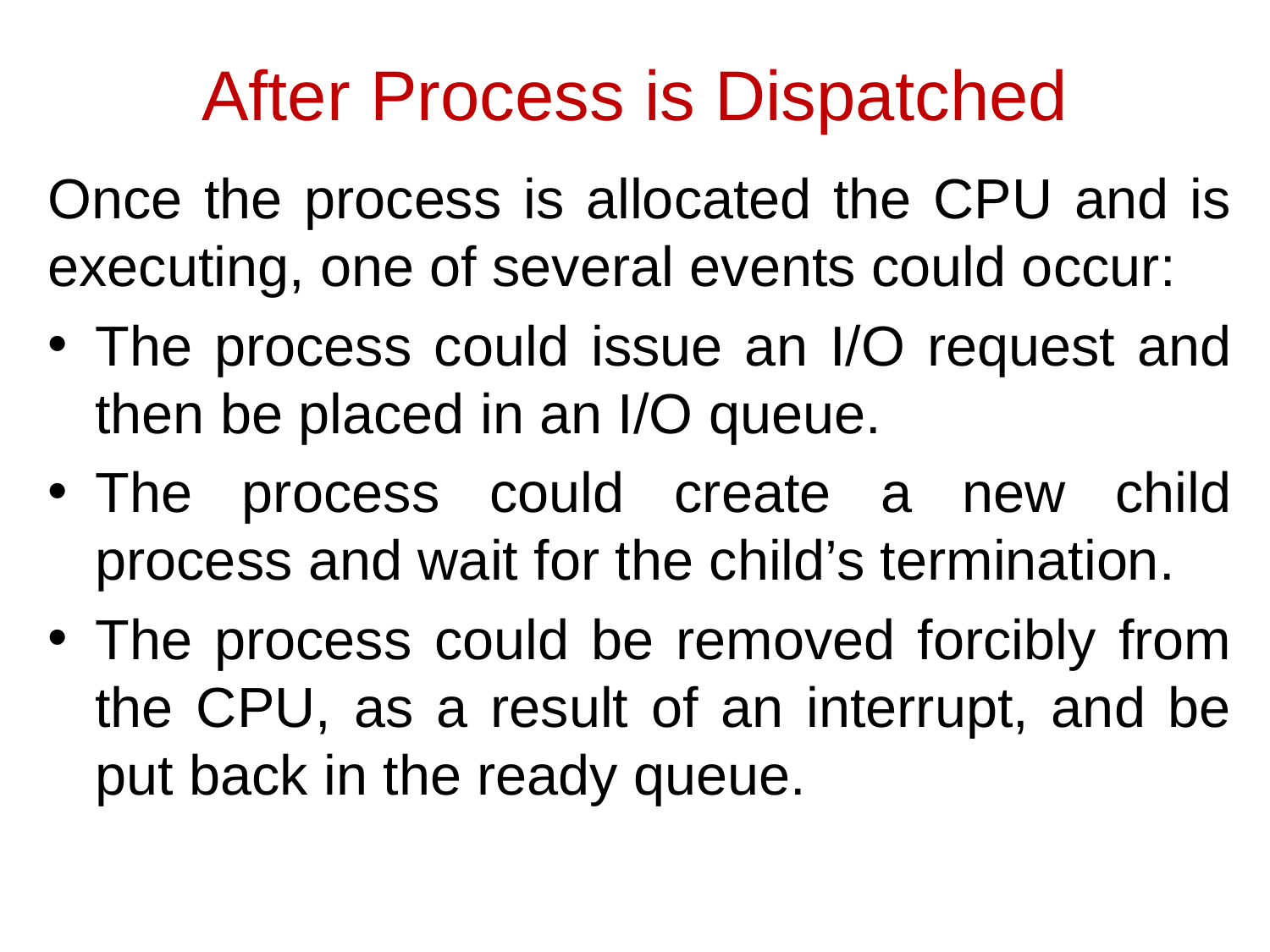

# After Process is Dispatched
Once the process is allocated the CPU and is executing, one of several events could occur:
The process could issue an I/O request and then be placed in an I/O queue.
The process could create a new child process and wait for the child’s termination.
The process could be removed forcibly from the CPU, as a result of an interrupt, and be put back in the ready queue.